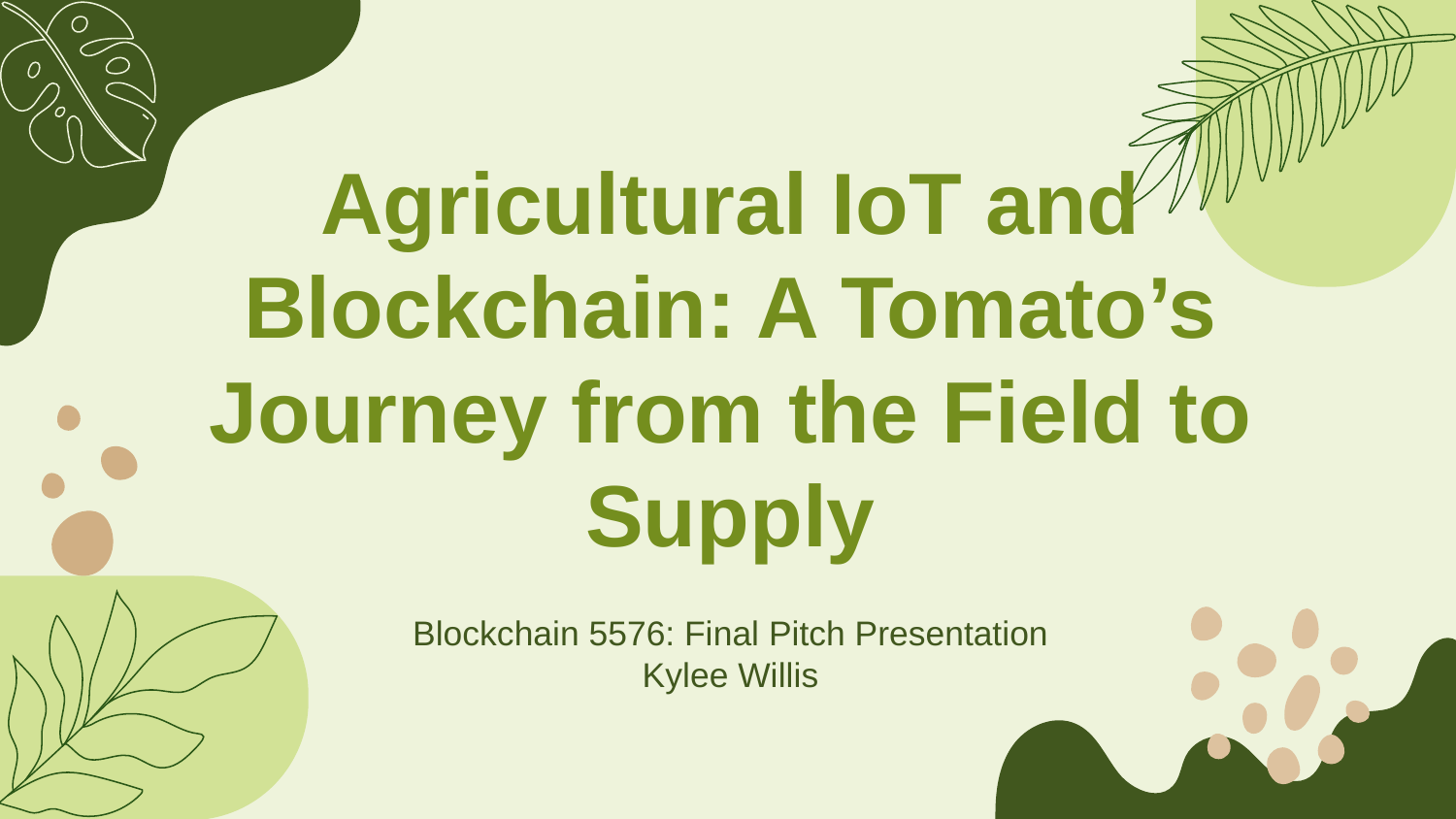

# Agricultural IoT and Blockchain: A Tomato’s Journey from the Field to Supply
Blockchain 5576: Final Pitch Presentation
Kylee Willis